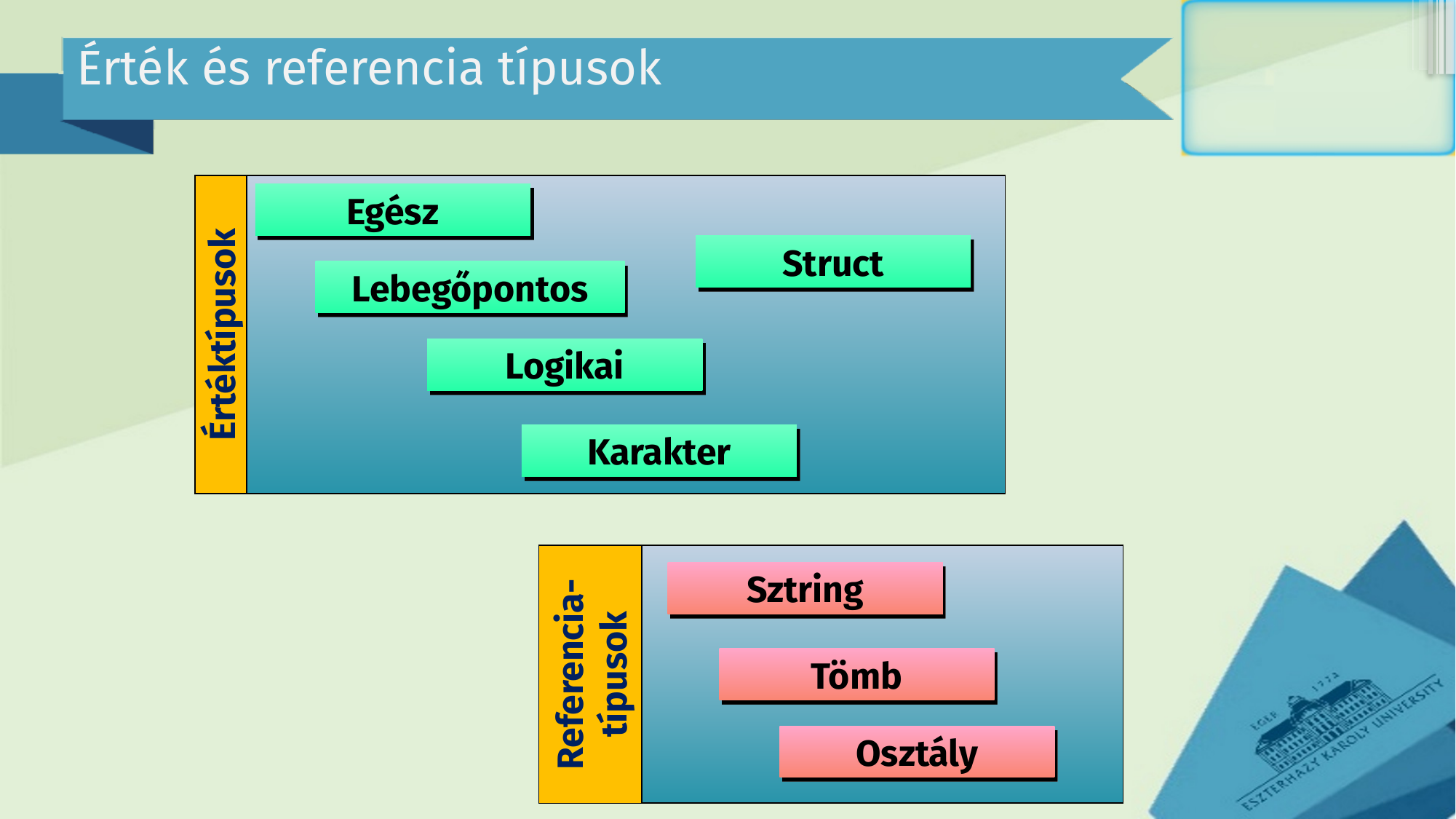

# Érték és referencia típusok

Egész
Struct
Lebegőpontos
Értéktípusok
Logikai
Karakter

Sztring
Referencia-típusok
Tömb
Osztály